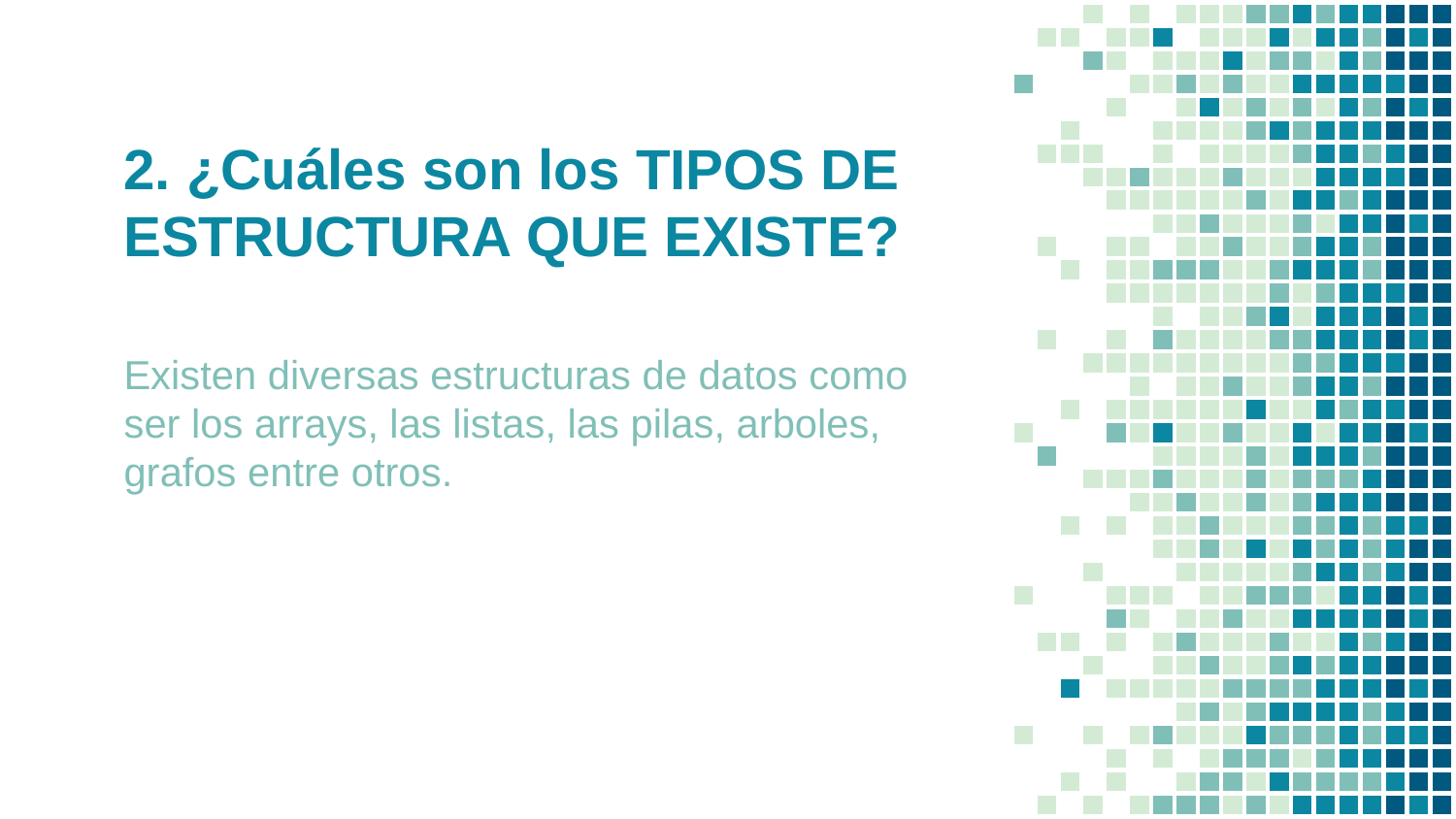

# 2. ¿Cuáles son los TIPOS DE ESTRUCTURA QUE EXISTE?
Existen diversas estructuras de datos como ser los arrays, las listas, las pilas, arboles, grafos entre otros.